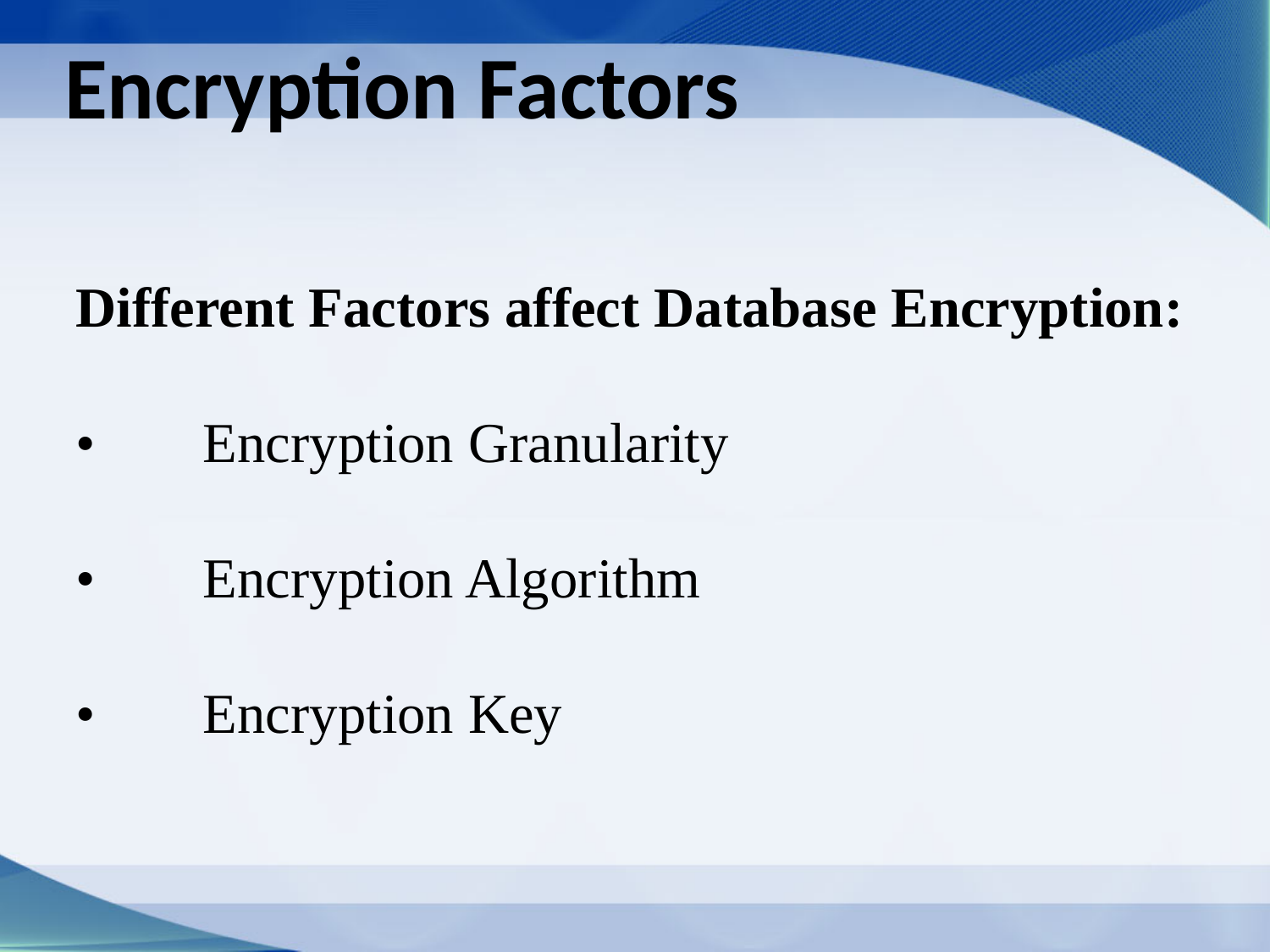

Encryption Factors
Different Factors affect Database Encryption:

•	Encryption Granularity

•	Encryption Algorithm

•	Encryption Key